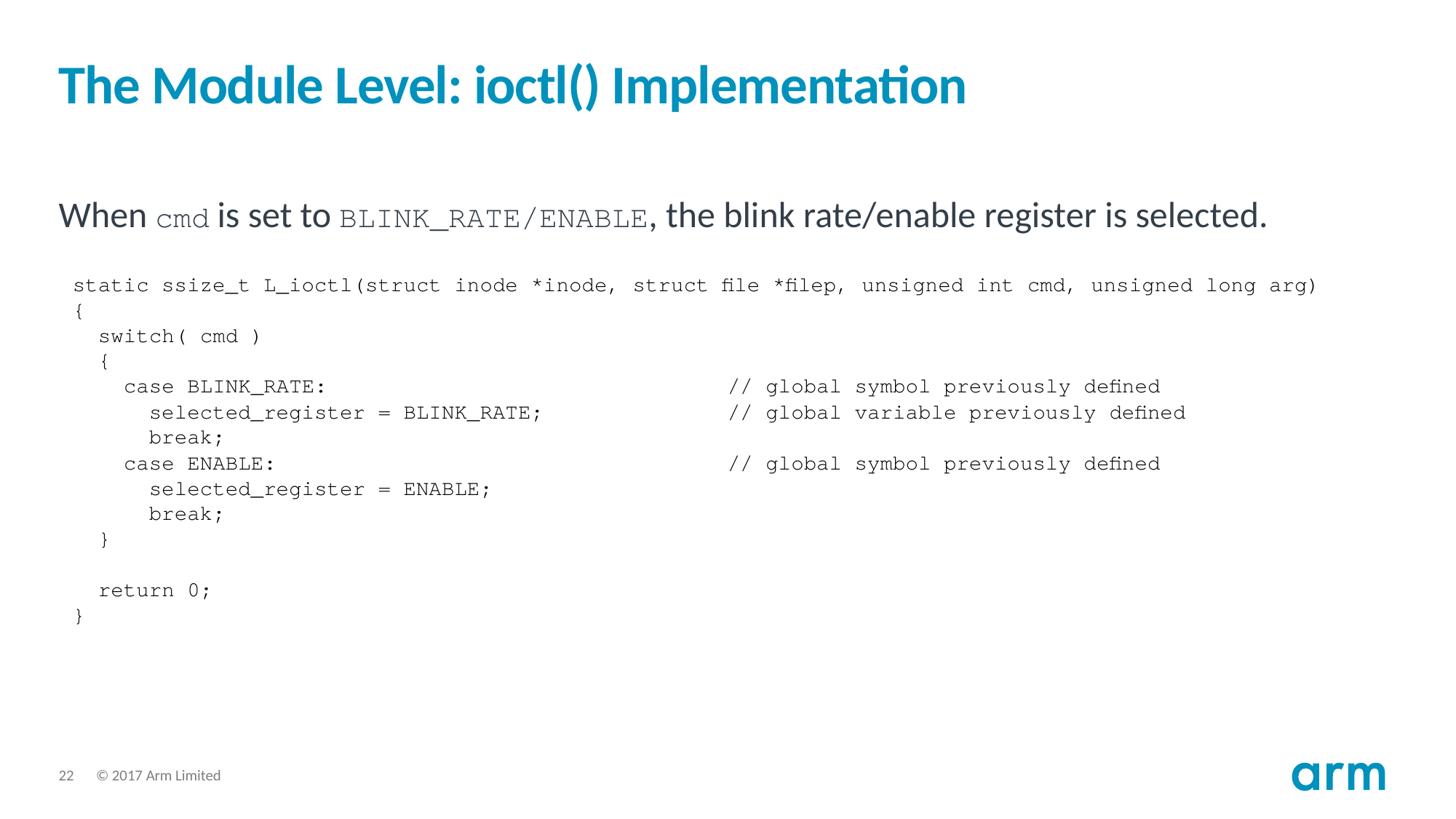

# The Module Level: ioctl() Implementation
When cmd is set to BLINK_RATE/ENABLE, the blink rate/enable register is selected.
static ssize_t L_ioctl(struct inode *inode, struct file *filep, unsigned int cmd, unsigned long arg)
{
  switch( cmd )
  {
    case BLINK_RATE:				// global symbol previously defined
      selected_register = BLINK_RATE;		// global variable previously defined
      break;
    case ENABLE:					// global symbol previously defined
      selected_register = ENABLE;
      break;
  }

  return 0;
}